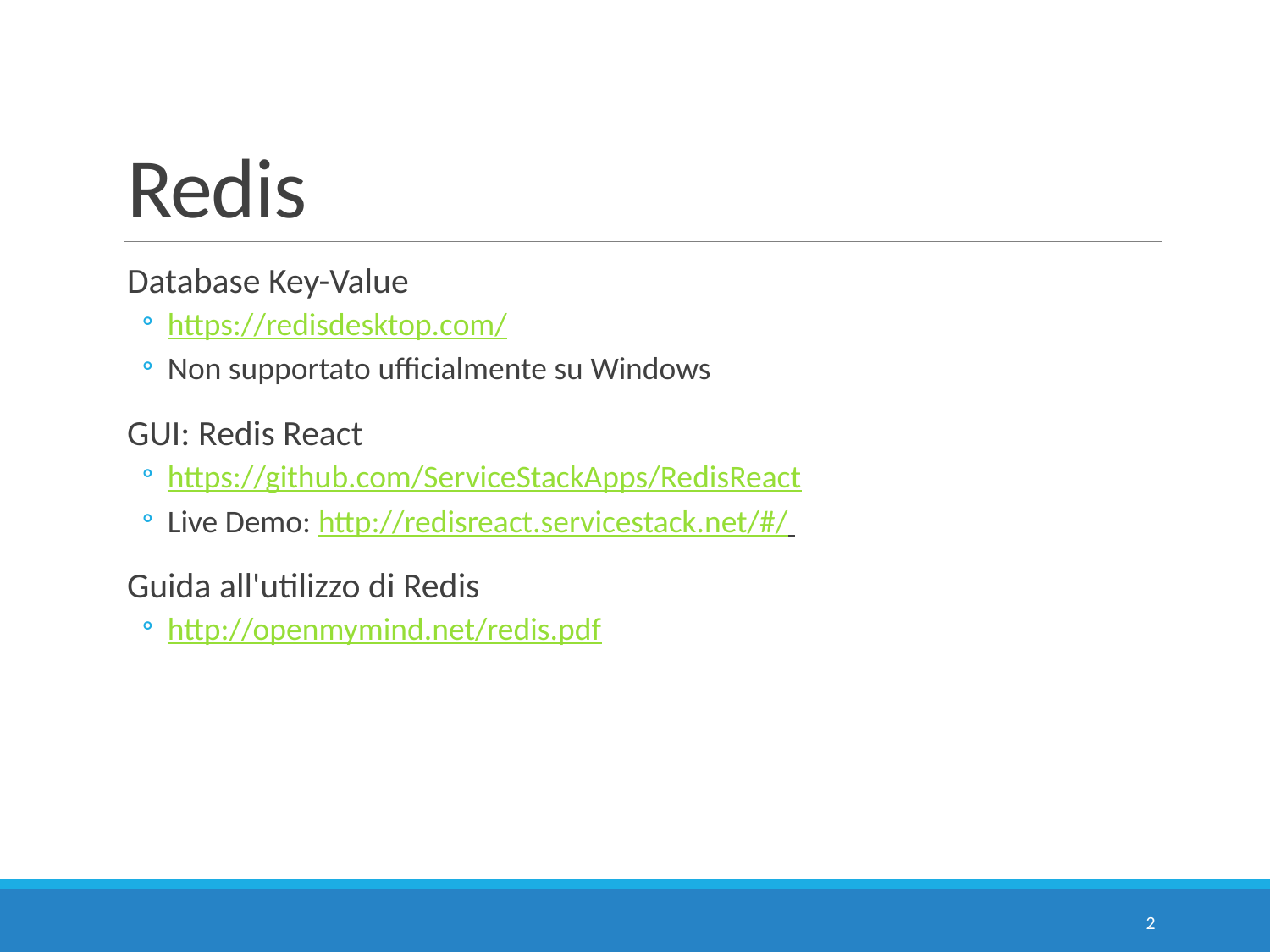

# Redis
Database Key-Value
https://redisdesktop.com/
Non supportato ufficialmente su Windows
GUI: Redis React
https://github.com/ServiceStackApps/RedisReact
Live Demo: http://redisreact.servicestack.net/#/
Guida all'utilizzo di Redis
http://openmymind.net/redis.pdf
2